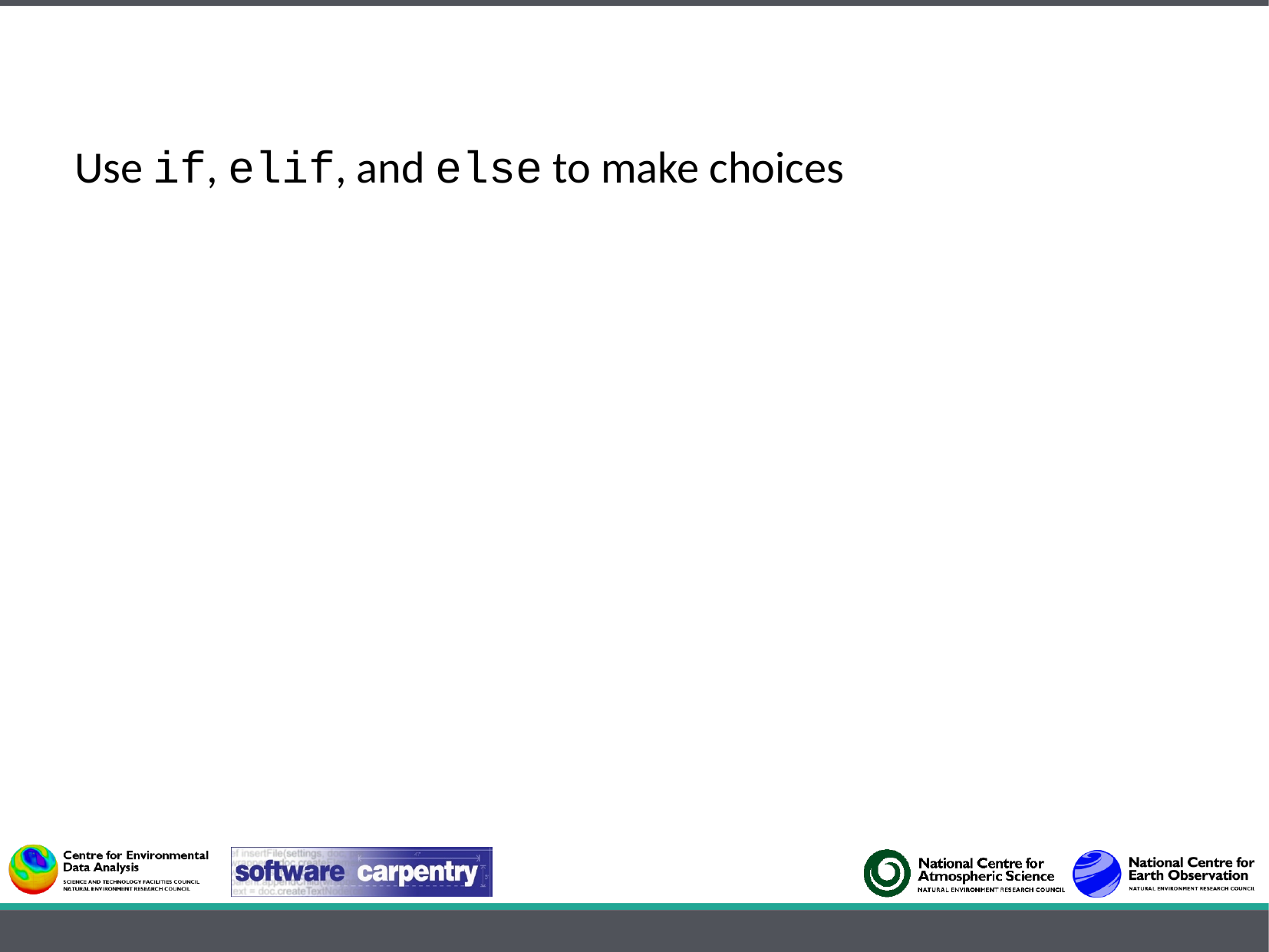

Use if, elif, and else to make choices